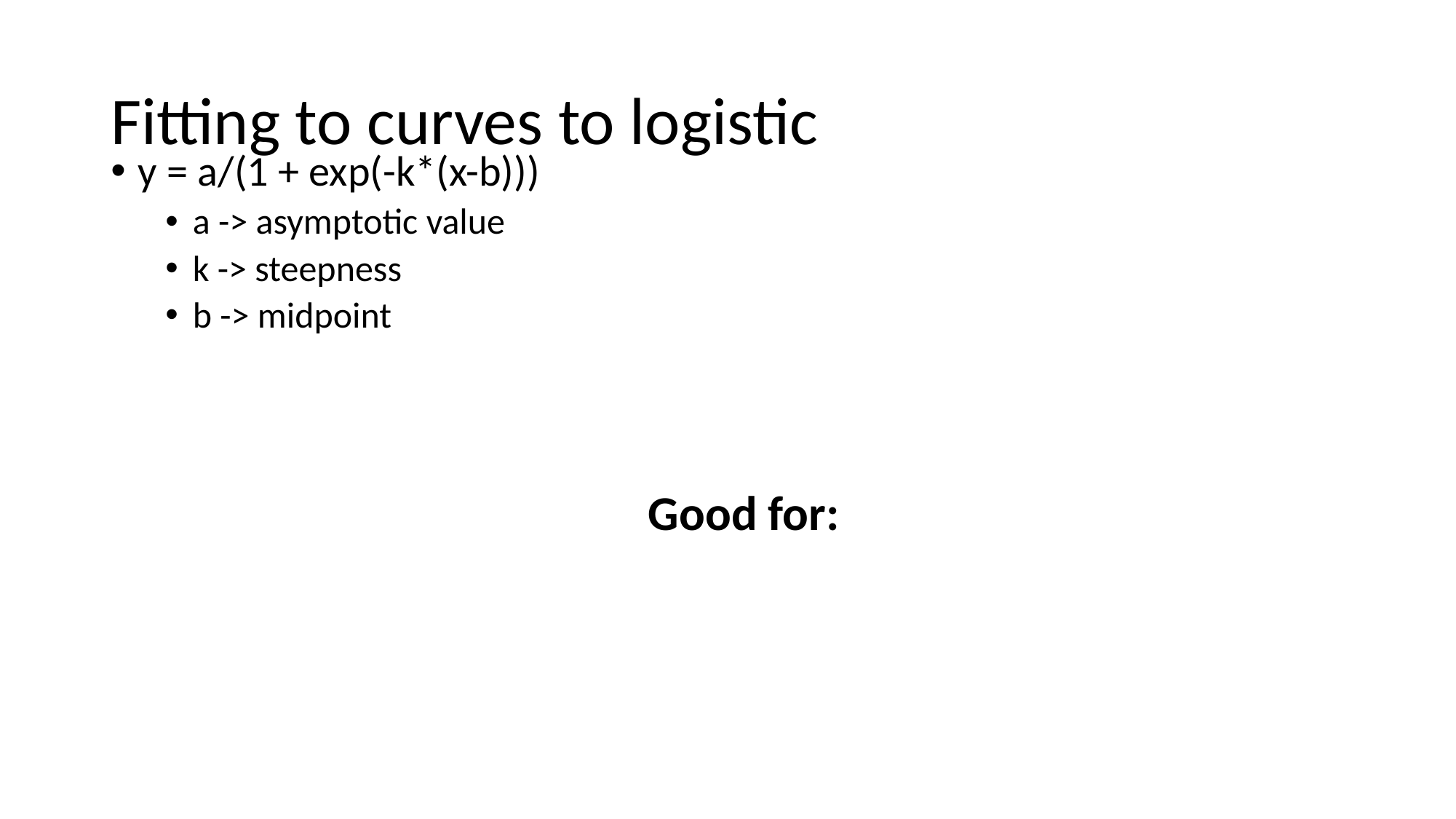

# Fitting to curves to logistic
y = a/(1 + exp(-k*(x-b)))
a -> asymptotic value
k -> steepness
b -> midpoint
Good for: